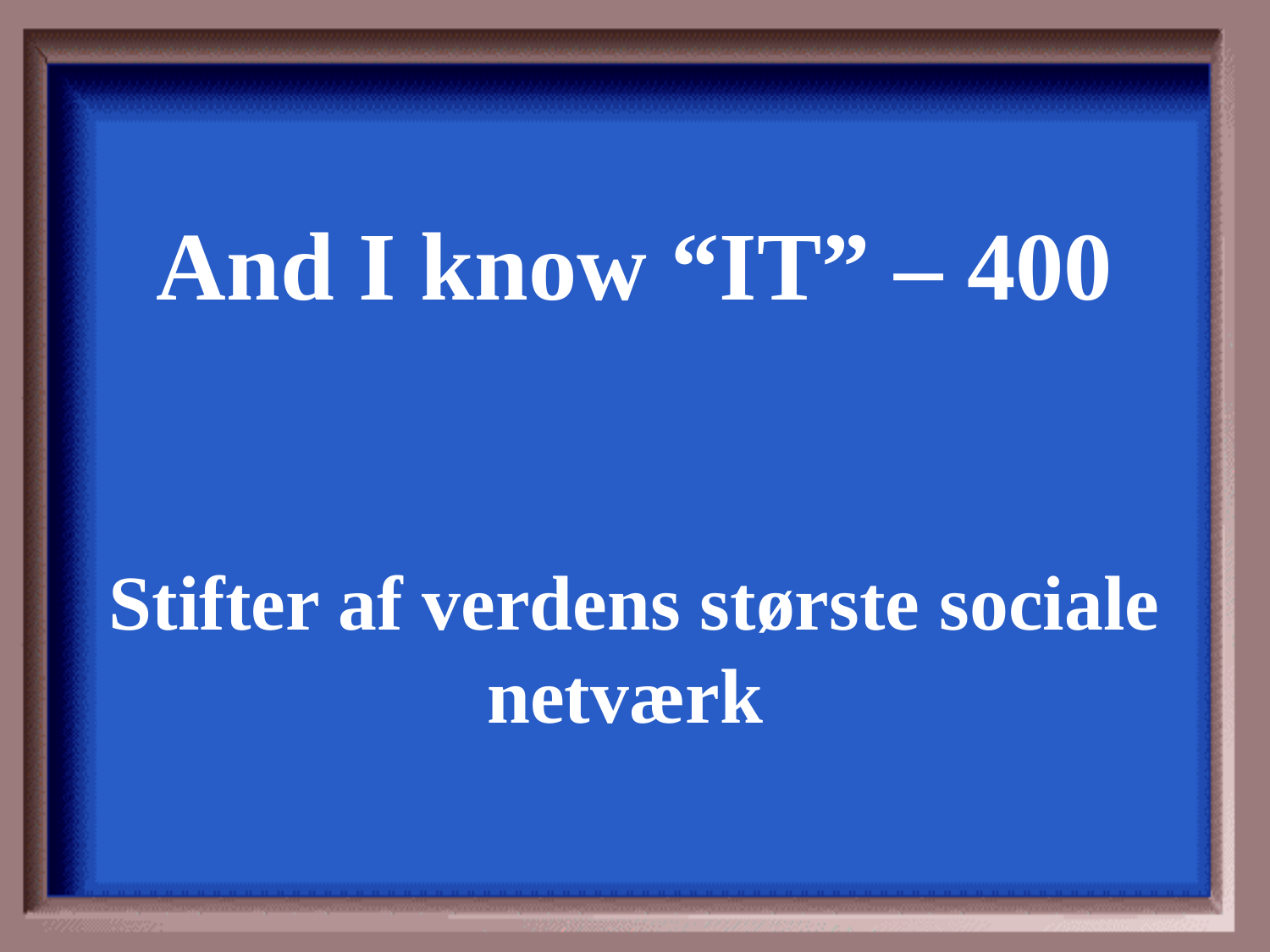

And I know “IT” – 400
Stifter af verdens største sociale netværk